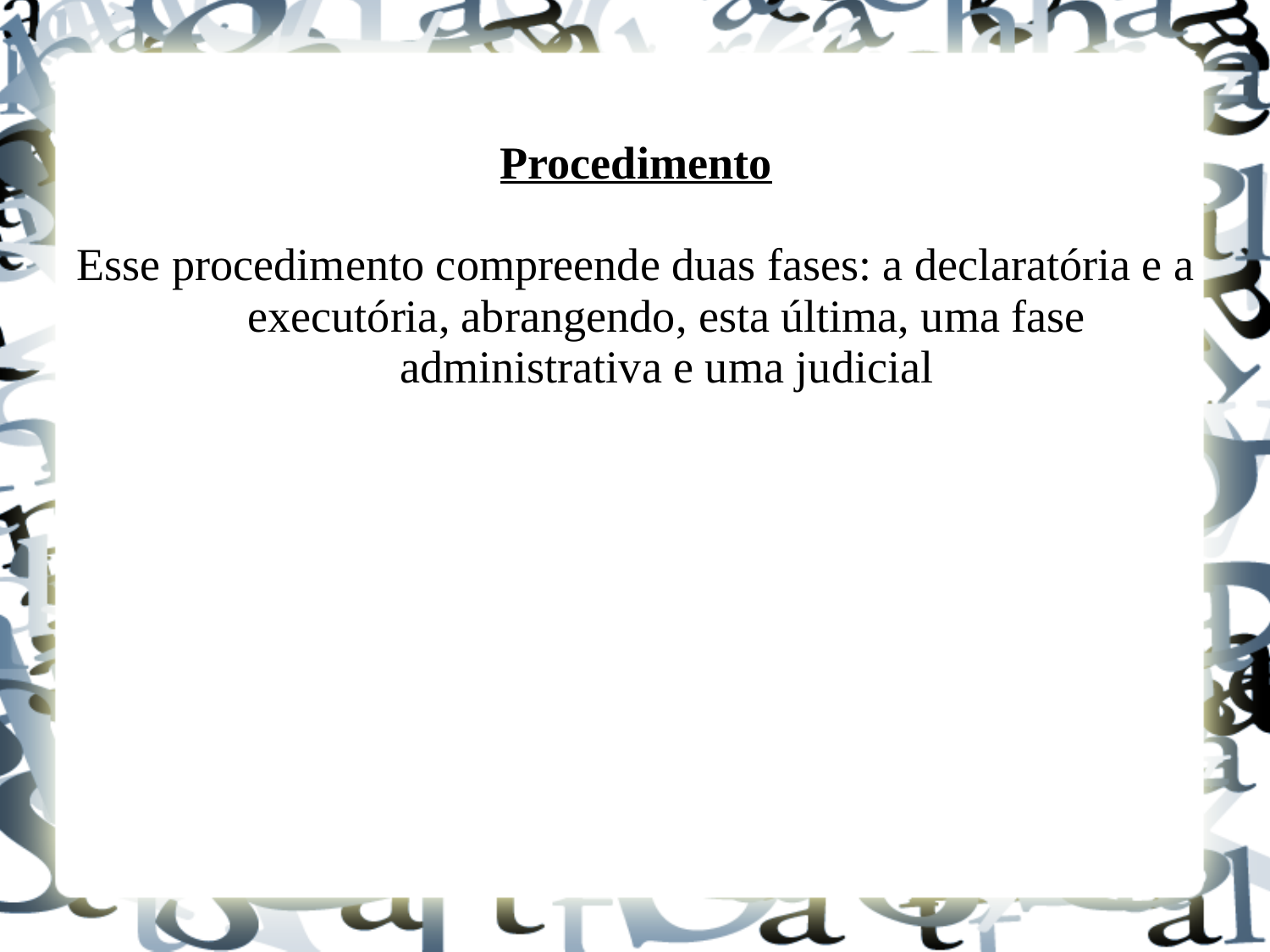

Procedimento

Esse procedimento compreende duas fases: a declaratória e a executória, abrangendo, esta última, uma fase administrativa e uma judicial